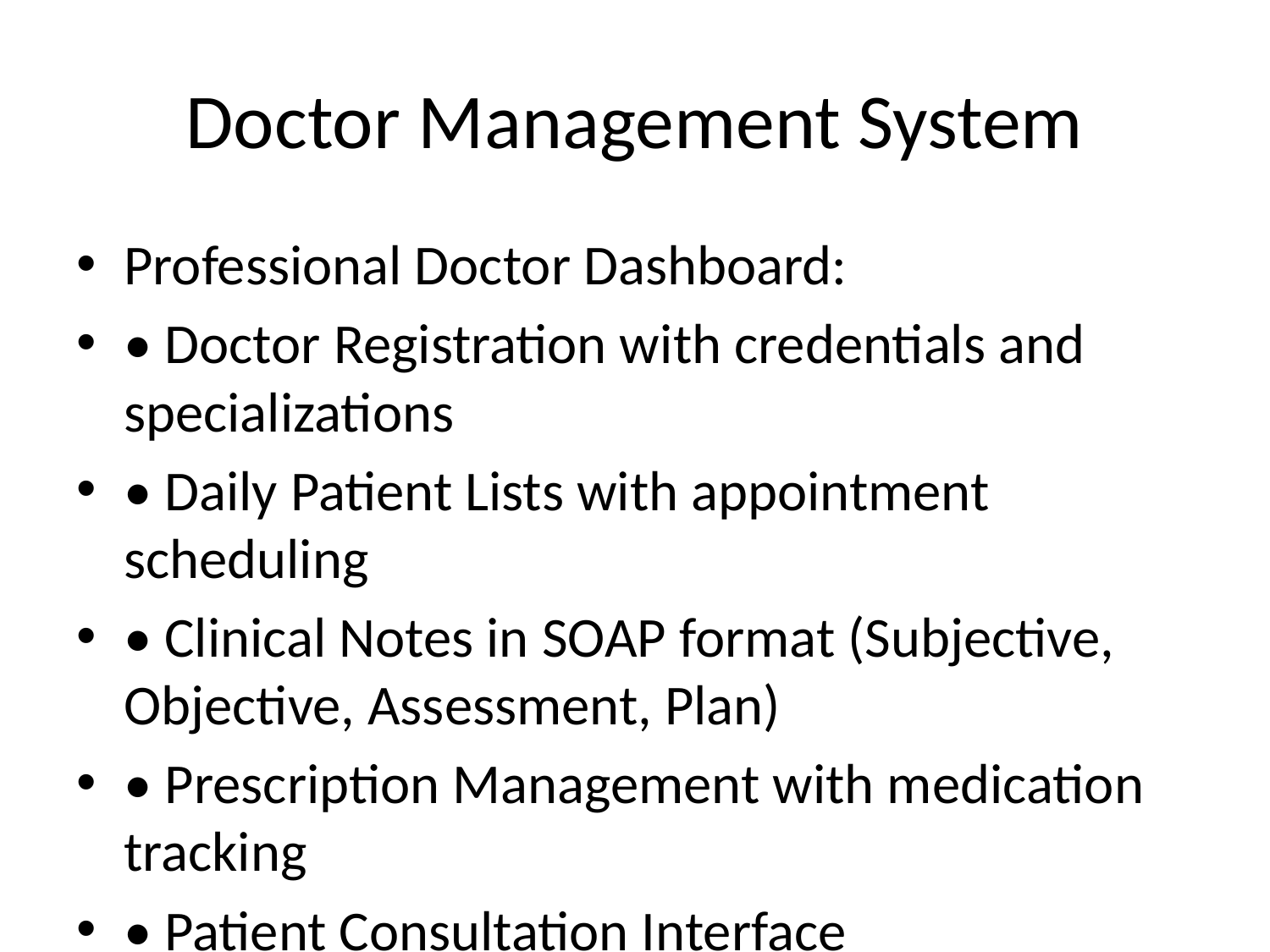

# Doctor Management System
Professional Doctor Dashboard:
• Doctor Registration with credentials and specializations
• Daily Patient Lists with appointment scheduling
• Clinical Notes in SOAP format (Subjective, Objective, Assessment, Plan)
• Prescription Management with medication tracking
• Patient Consultation Interface

Doctor Features:
✅ Role-Based Access Control (Doctor/Admin)
✅ Specialization Management with filtering
✅ Experience Tracking and qualification management
✅ Availability Scheduling with time slot management
✅ Professional Profile Management